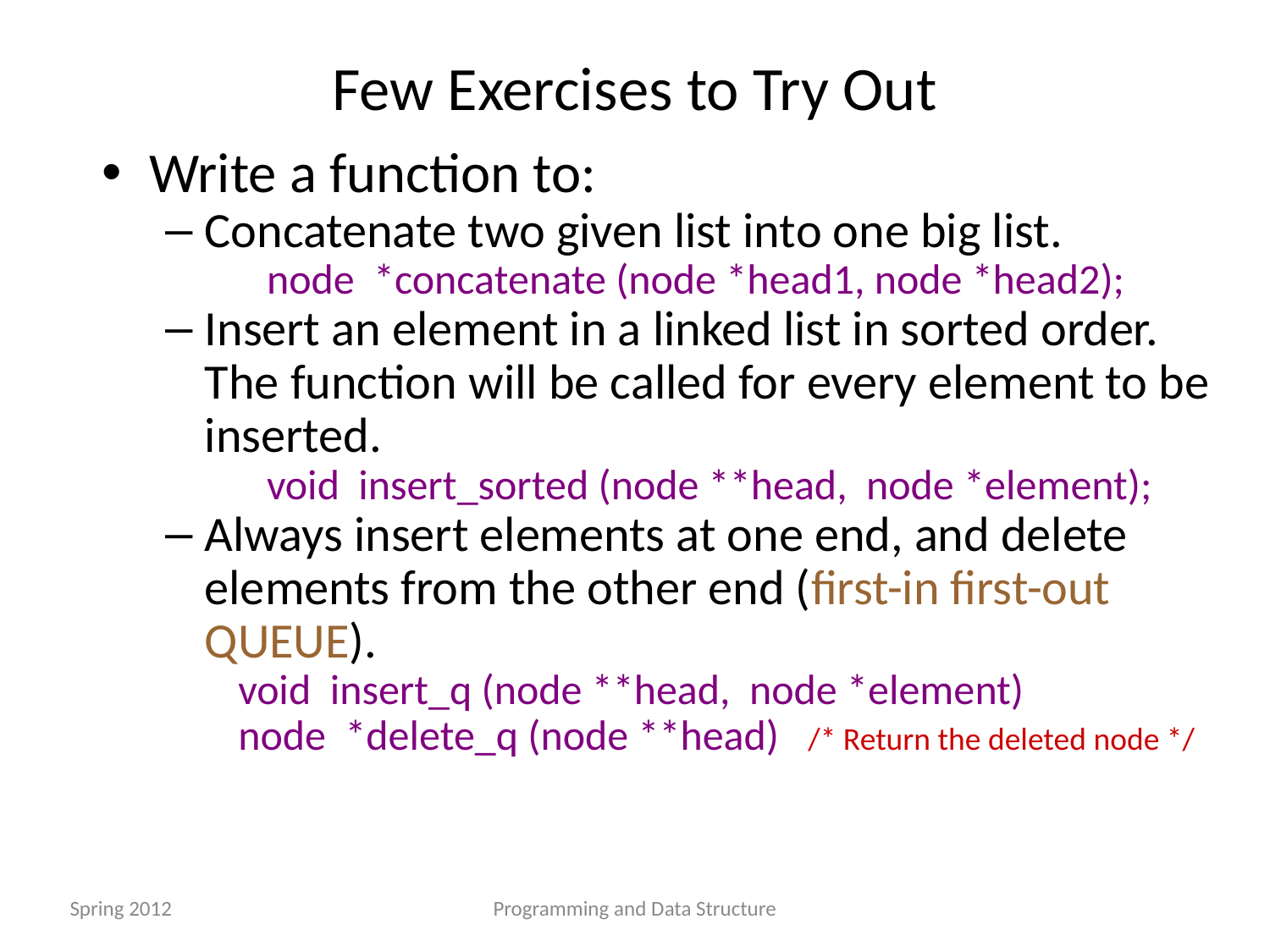

Few Exercises to Try Out
Write a function to:
Concatenate two given list into one big list.
    node  *concatenate (node *head1, node *head2);
Insert an element in a linked list in sorted order. The function will be called for every element to be inserted.
    void  insert_sorted (node **head,  node *element);
Always insert elements at one end, and delete elements from the other end (first-in first-out QUEUE).
 void  insert_q (node **head,  node *element)
 node  *delete_q (node **head)   /* Return the deleted node */
36
Spring 2012
Programming and Data Structure